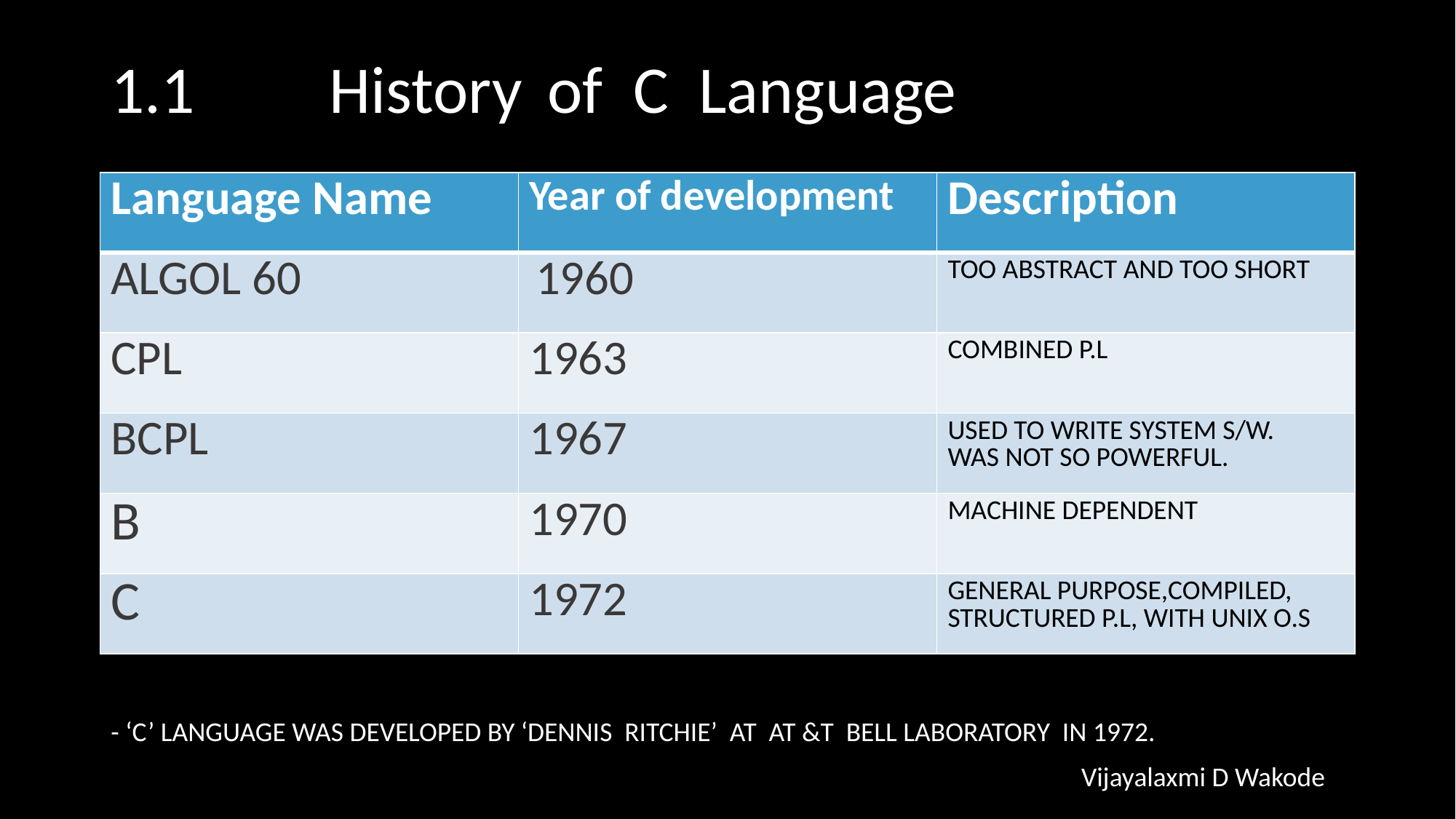

# 1.1		History 	of  C  Language
| Language Name | Year of development | Description |
| --- | --- | --- |
| ALGOL 60 | 1960 | TOO ABSTRACT AND TOO SHORT |
| CPL | 1963 | COMBINED P.L |
| BCPL | 1967 | USED TO WRITE SYSTEM S/W. WAS NOT SO POWERFUL. |
| B | 1970 | MACHINE DEPENDENT |
| C | 1972 | GENERAL PURPOSE,COMPILED, STRUCTURED P.L, WITH UNIX O.S |
- ‘C’ LANGUAGE WAS DEVELOPED BY ‘DENNIS  RITCHIE’  AT  AT &T  BELL LABORATORY  IN 1972.
Vijayalaxmi D Wakode